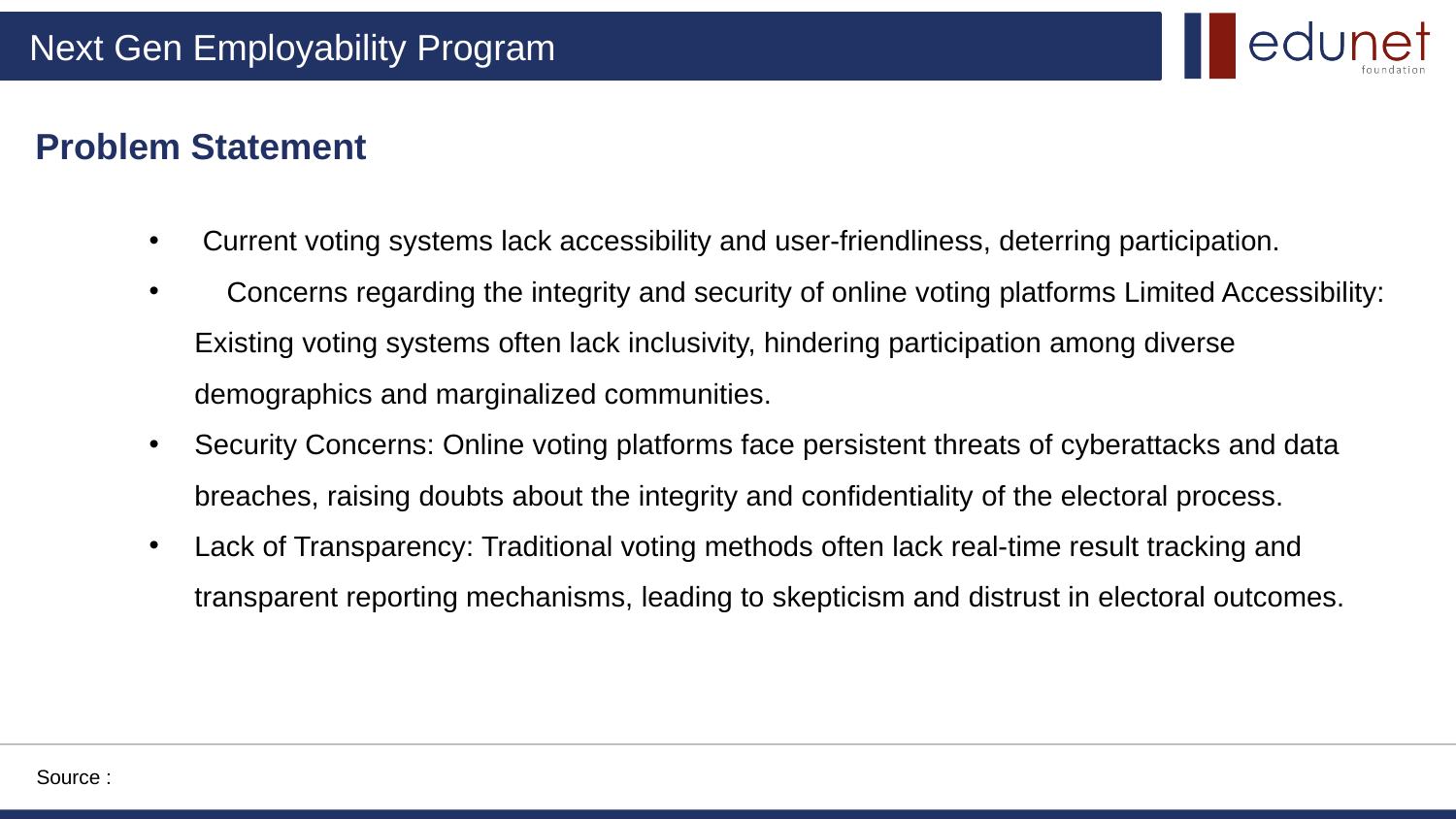

Problem Statement
 Current voting systems lack accessibility and user-friendliness, deterring participation.
    Concerns regarding the integrity and security of online voting platforms Limited Accessibility: Existing voting systems often lack inclusivity, hindering participation among diverse demographics and marginalized communities.
Security Concerns: Online voting platforms face persistent threats of cyberattacks and data breaches, raising doubts about the integrity and confidentiality of the electoral process.
Lack of Transparency: Traditional voting methods often lack real-time result tracking and transparent reporting mechanisms, leading to skepticism and distrust in electoral outcomes.

Source :